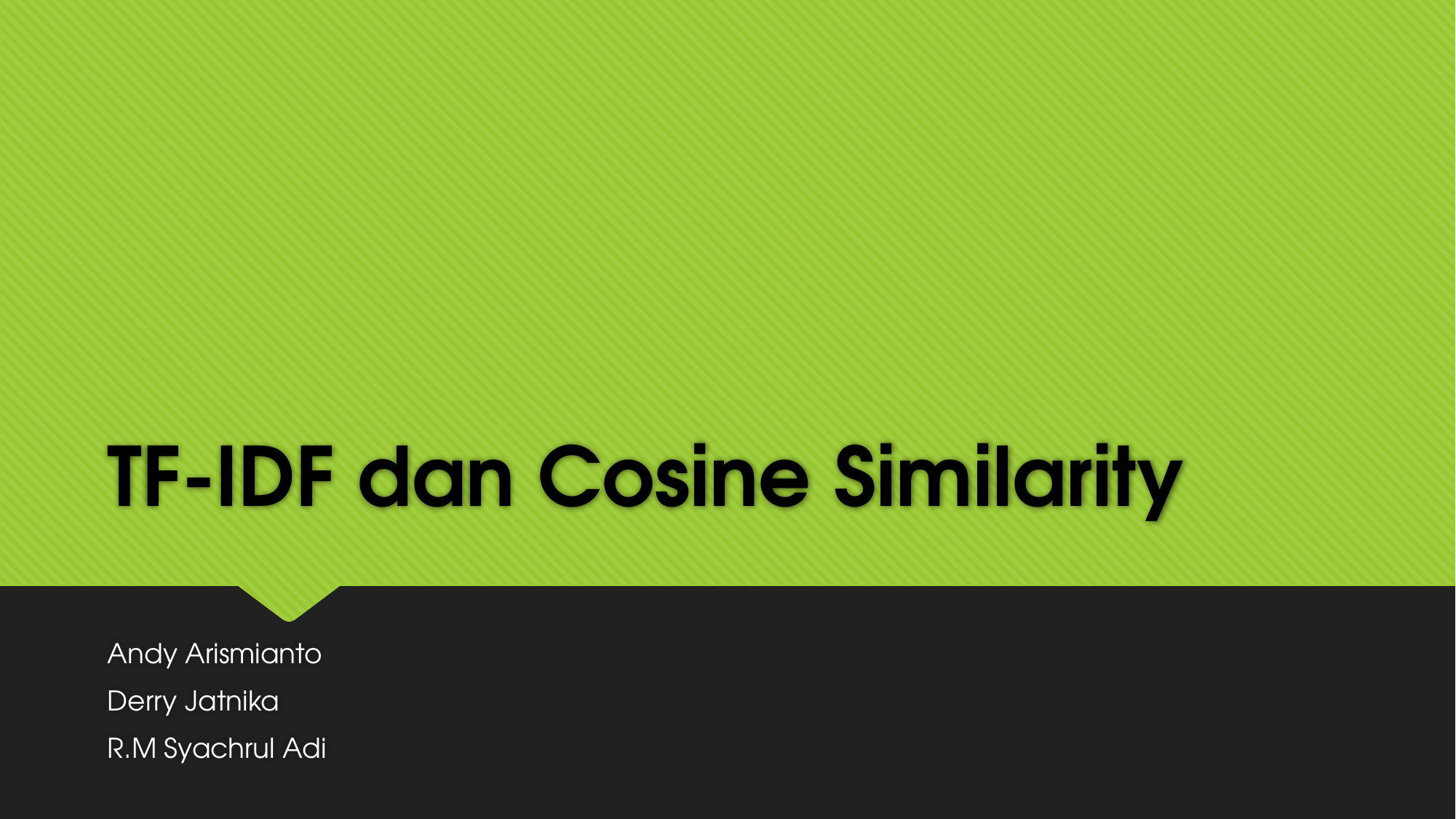

# TF-IDF dan Cosine Similarity
Andy Arismianto
Derry Jatnika
R.M Syachrul Adi